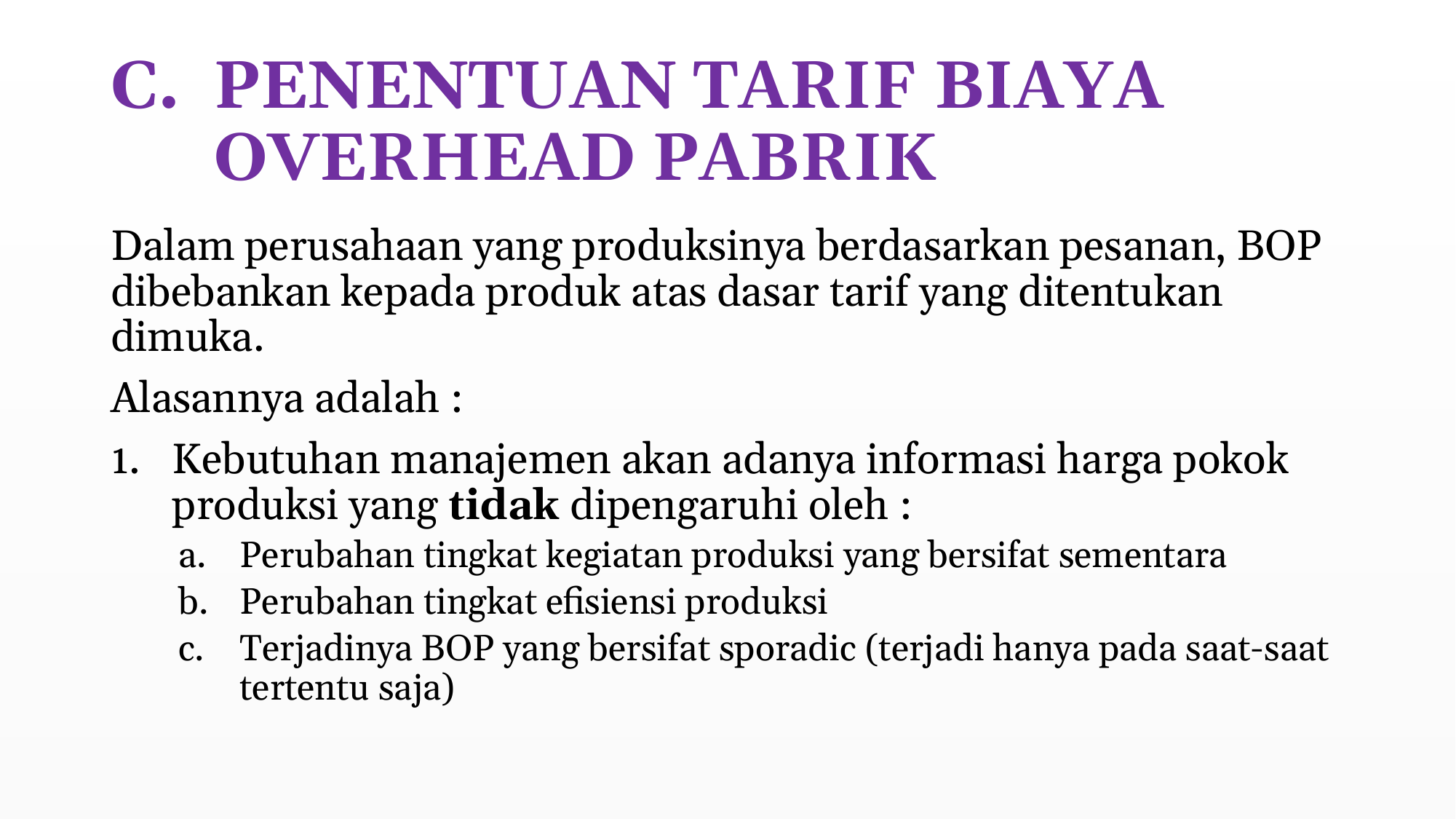

# PENENTUAN TARIF BIAYA OVERHEAD PABRIK
Dalam perusahaan yang produksinya berdasarkan pesanan, BOP dibebankan kepada produk atas dasar tarif yang ditentukan dimuka.
Alasannya adalah :
Kebutuhan manajemen akan adanya informasi harga pokok produksi yang tidak dipengaruhi oleh :
Perubahan tingkat kegiatan produksi yang bersifat sementara
Perubahan tingkat efisiensi produksi
Terjadinya BOP yang bersifat sporadic (terjadi hanya pada saat-saat tertentu saja)